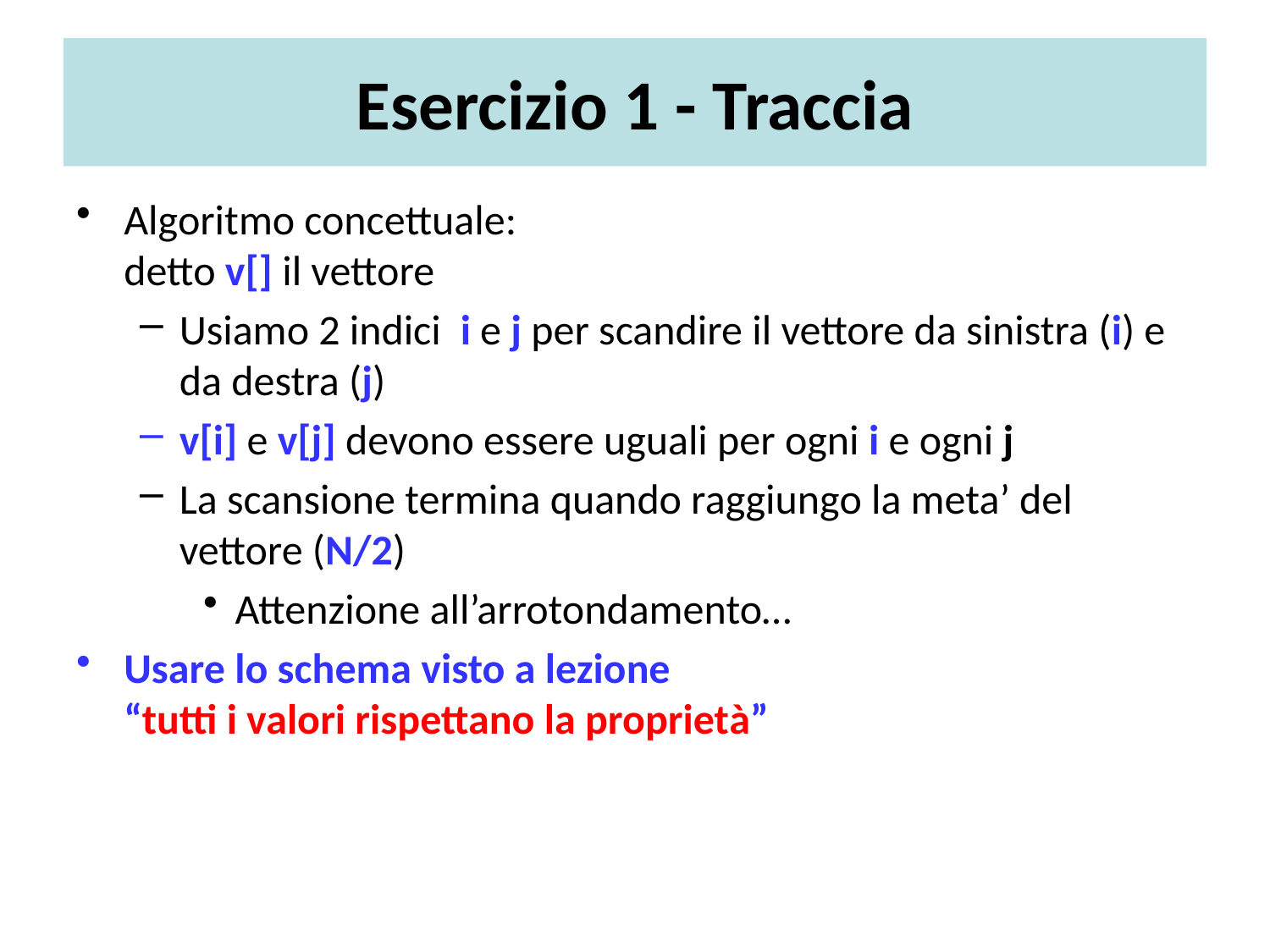

# Esercizio 1 - Traccia
Algoritmo concettuale:
detto v[] il vettore
Usiamo 2 indici  i e j per scandire il vettore da sinistra (i) e da destra (j)
v[i] e v[j] devono essere uguali per ogni i e ogni j
La scansione termina quando raggiungo la meta’ del vettore (N/2)
Attenzione all’arrotondamento…
Usare lo schema visto a lezione
“tutti i valori rispettano la proprietà”